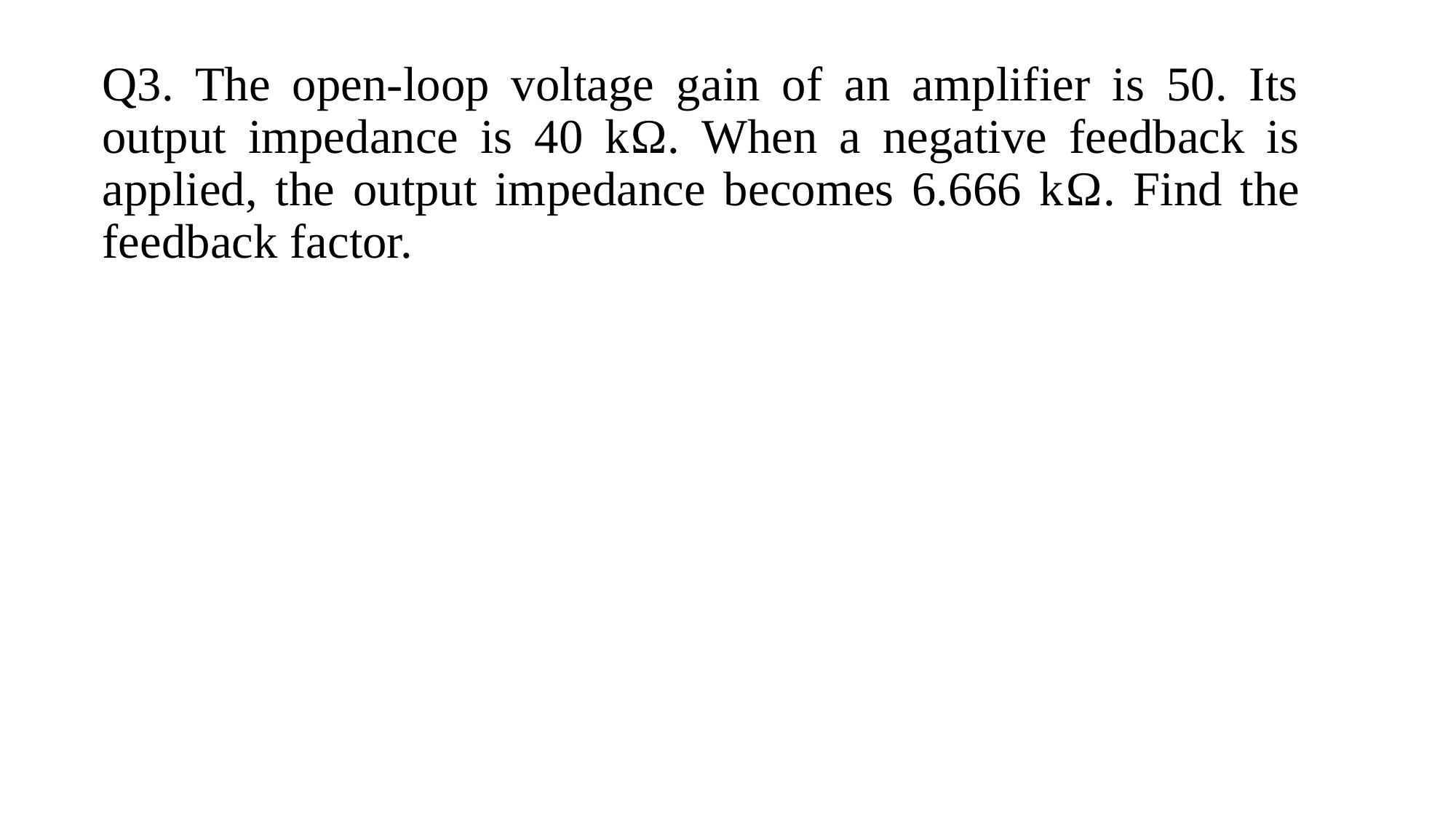

Q3. The open-loop voltage gain of an amplifier is 50. Its output impedance is 40 kΩ. When a negative feedback is applied, the output impedance becomes 6.666 kΩ. Find the feedback factor.